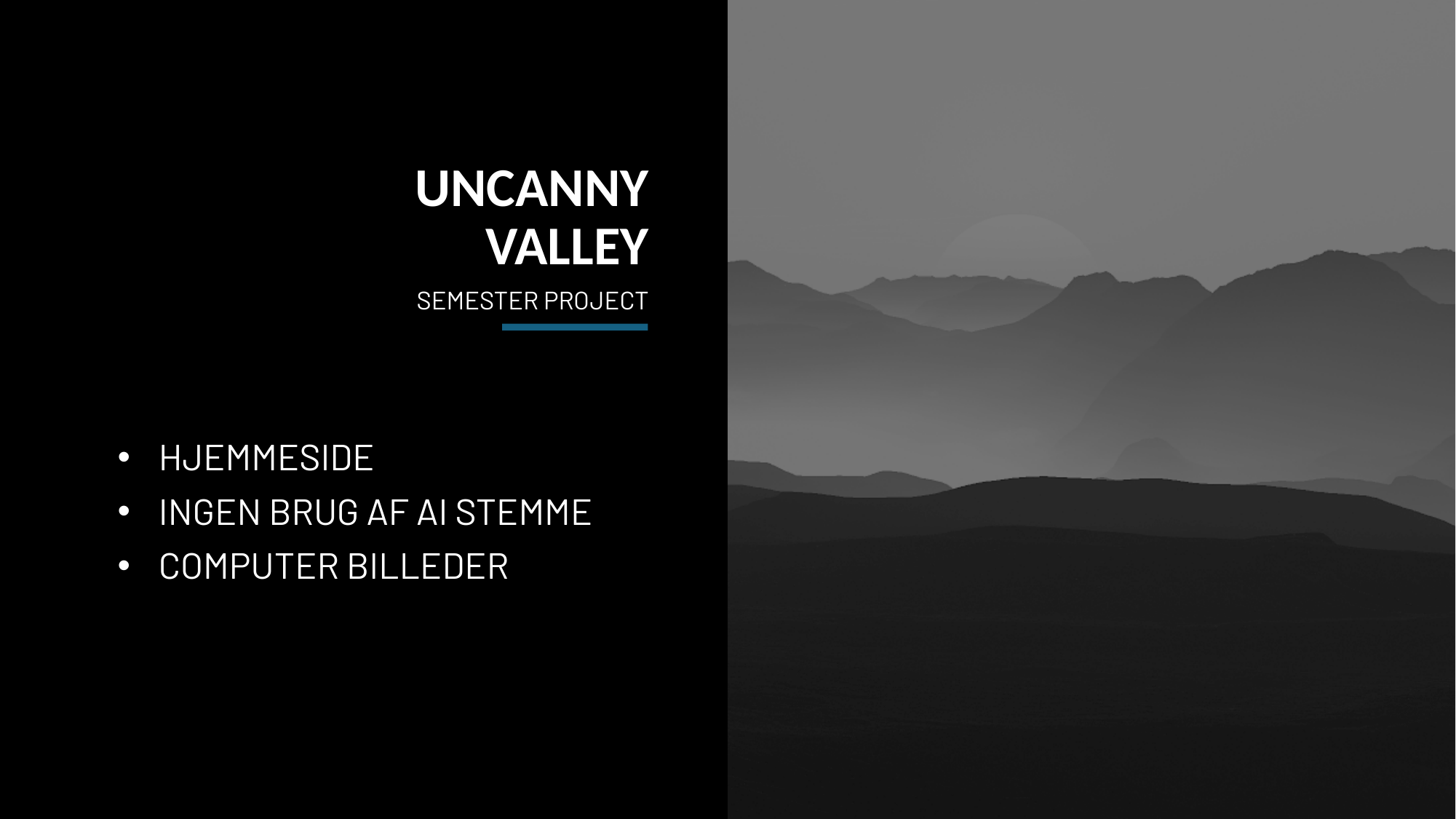

UNCANNY VALLEY
# SEMESTER PROJECT

HJEMMESIDE
INGEN BRUG AF AI STEMME
COMPUTER BILLEDER